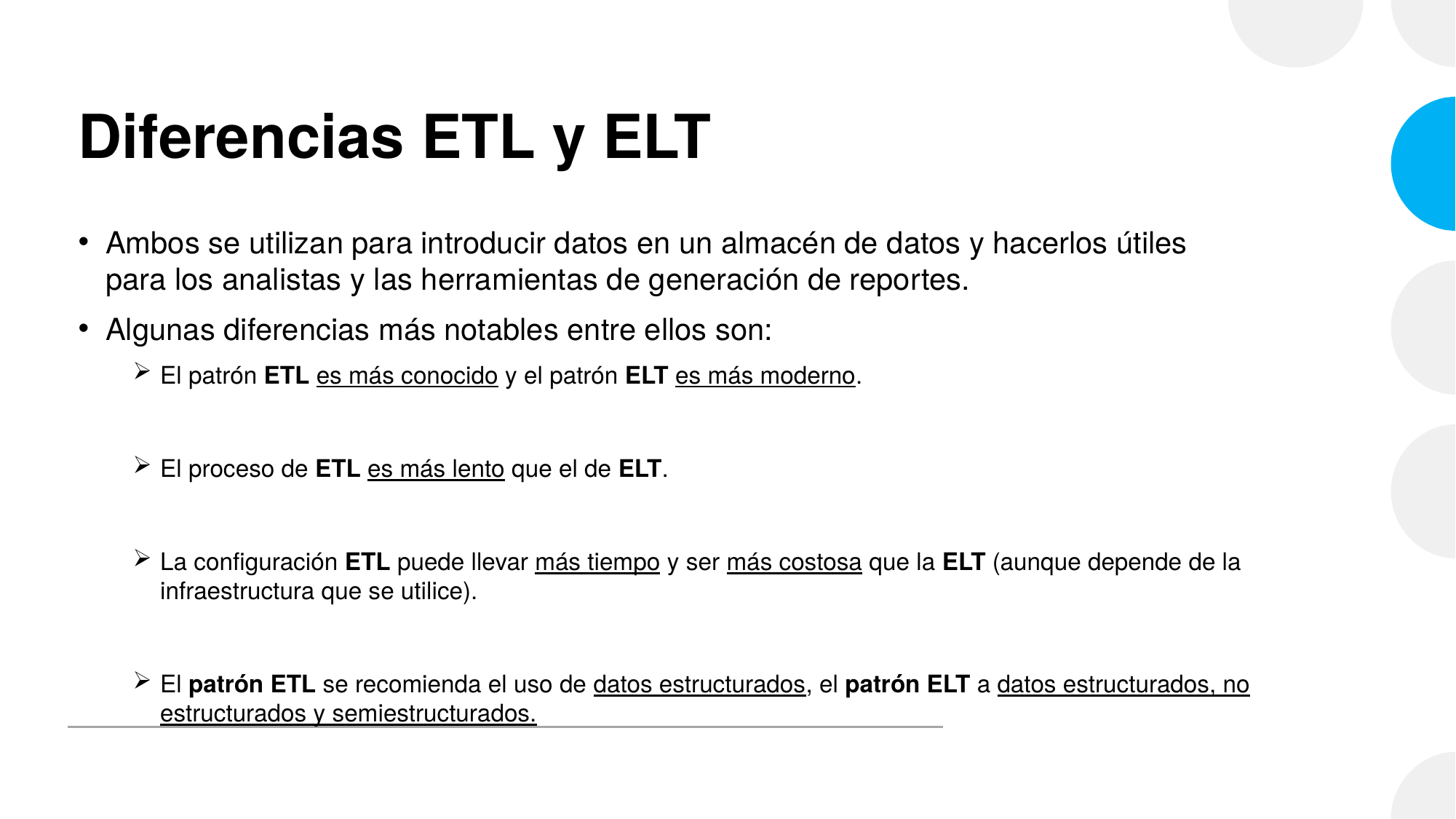

# Diferencias ETL y ELT
Ambos se utilizan para introducir datos en un almacén de datos y hacerlos útiles para los analistas y las herramientas de generación de reportes.
Algunas diferencias más notables entre ellos son:
El patrón ETL es más conocido y el patrón ELT es más moderno.

El proceso de ETL es más lento que el de ELT.

La configuración ETL puede llevar más tiempo y ser más costosa que la ELT (aunque depende de la infraestructura que se utilice).

El patrón ETL se recomienda el uso de datos estructurados, el patrón ELT a datos estructurados, no estructurados y semiestructurados.